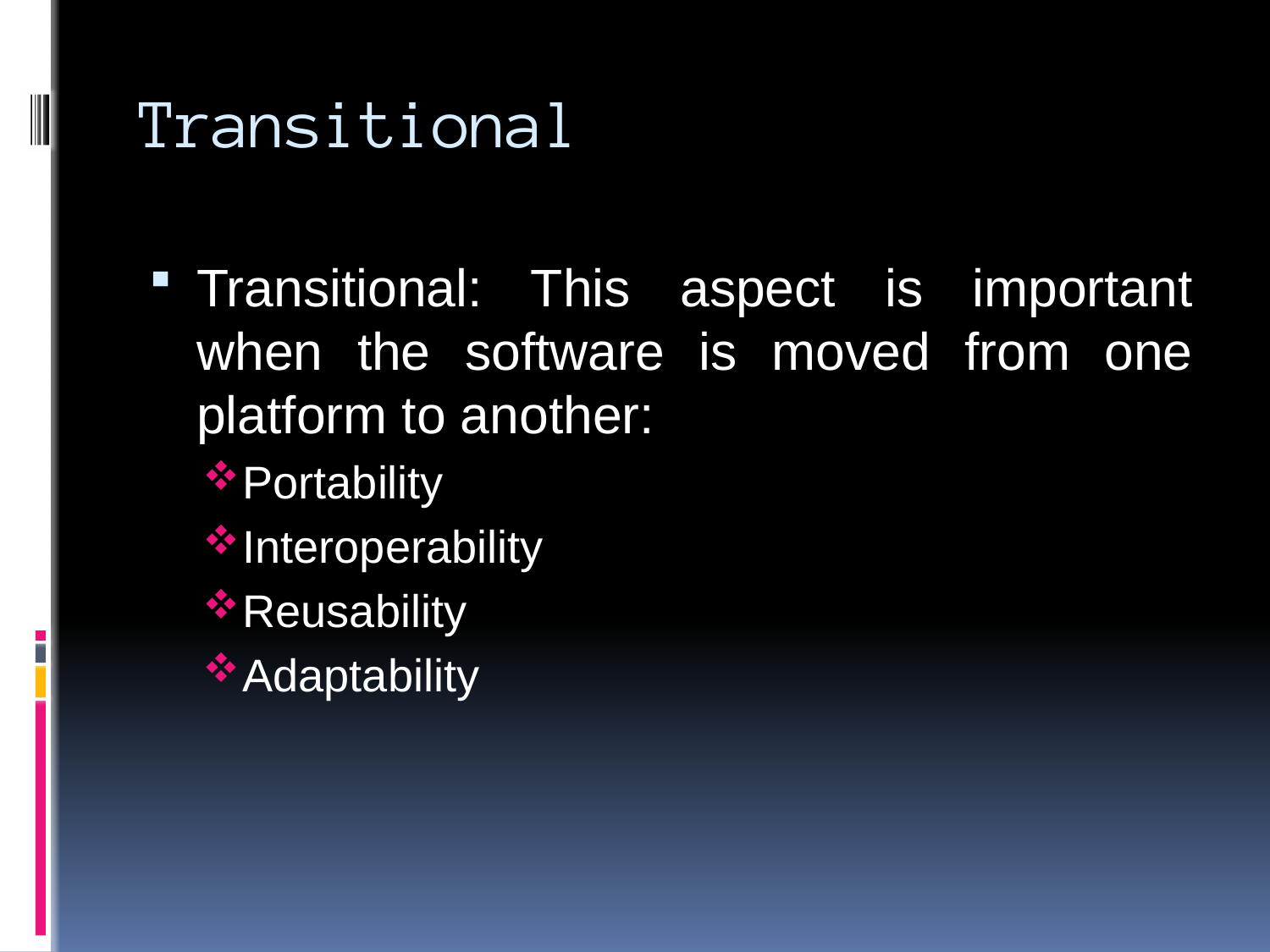

# Transitional
Transitional: This aspect is important when the software is moved from one platform to another:
Portability
Interoperability
Reusability
Adaptability